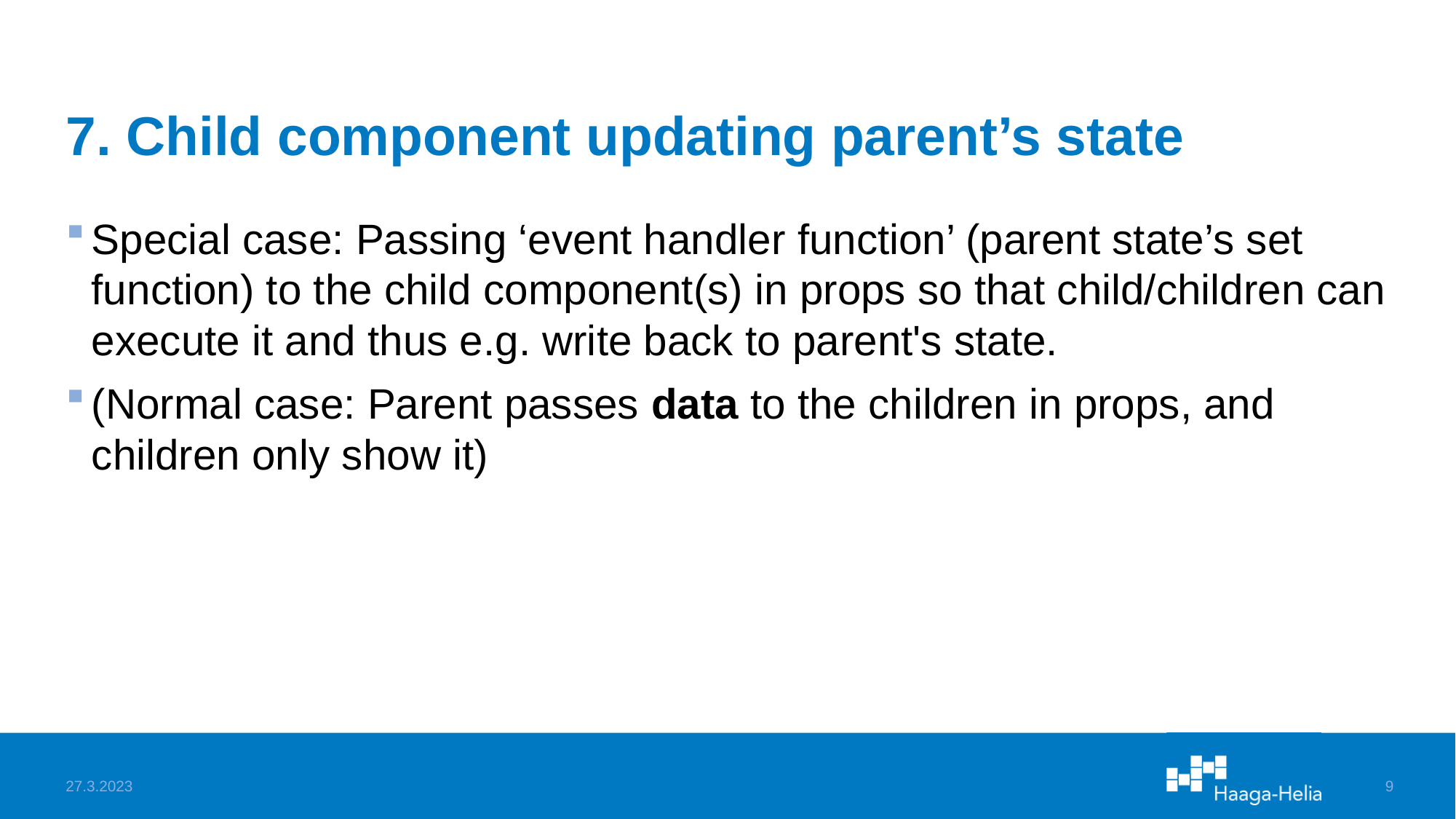

# 7. Child component updating parent’s state
Special case: Passing ‘event handler function’ (parent state’s set function) to the child component(s) in props so that child/children can execute it and thus e.g. write back to parent's state.
(Normal case: Parent passes data to the children in props, and children only show it)
27.3.2023

9